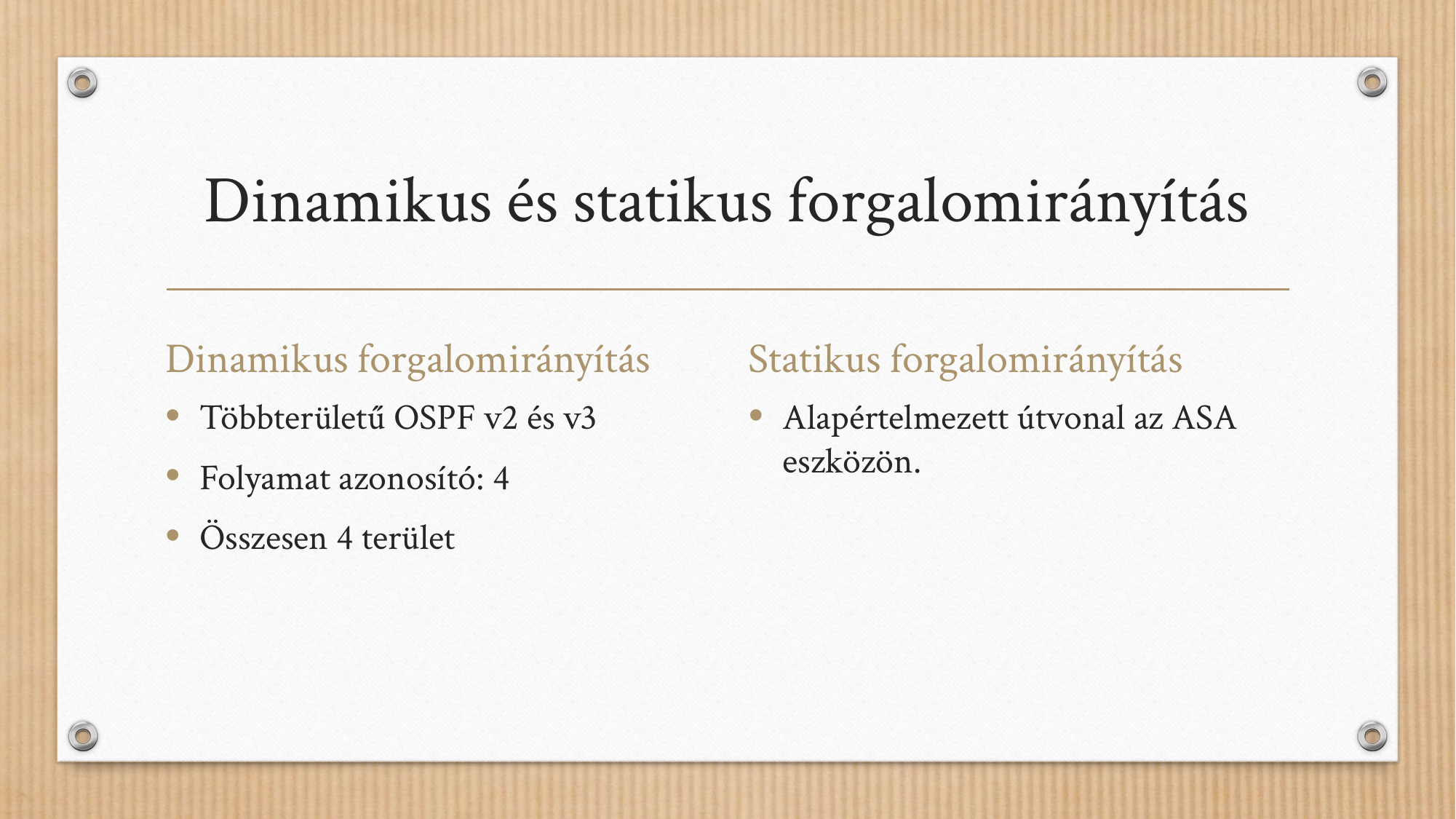

# Dinamikus és statikus forgalomirányítás
Dinamikus forgalomirányítás
Statikus forgalomirányítás
Többterületű OSPF v2 és v3
Folyamat azonosító: 4
Összesen 4 terület
Alapértelmezett útvonal az ASA eszközön.